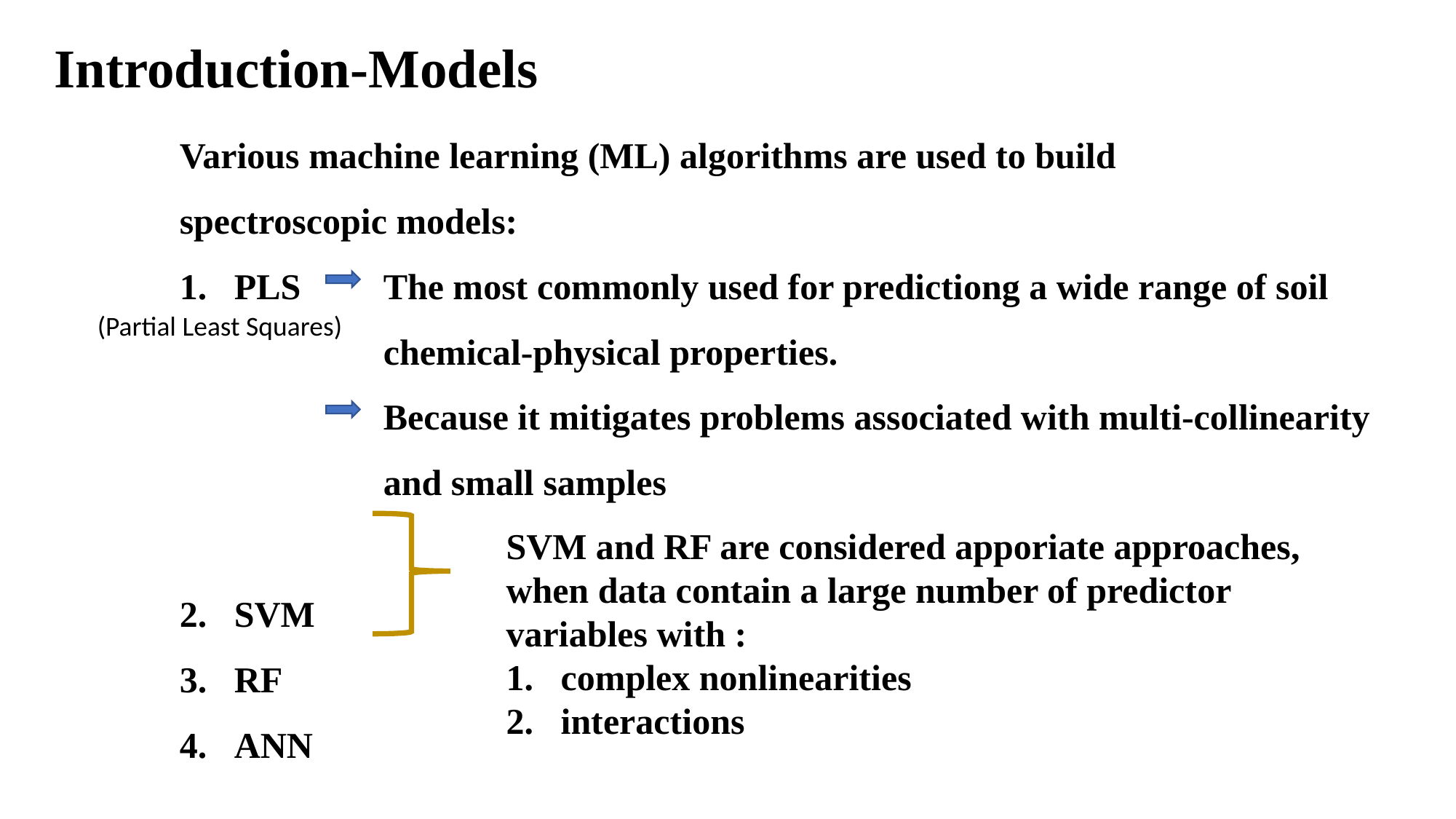

Introduction-Models
Various machine learning (ML) algorithms are used to build
spectroscopic models:
PLS

SVM
RF
ANN
The most commonly used for predictiong a wide range of soil chemical-physical properties.

 (Partial Least Squares)
Because it mitigates problems associated with multi-collinearity and small samples

SVM and RF are considered apporiate approaches, when data contain a large number of predictor variables with :
complex nonlinearities
interactions